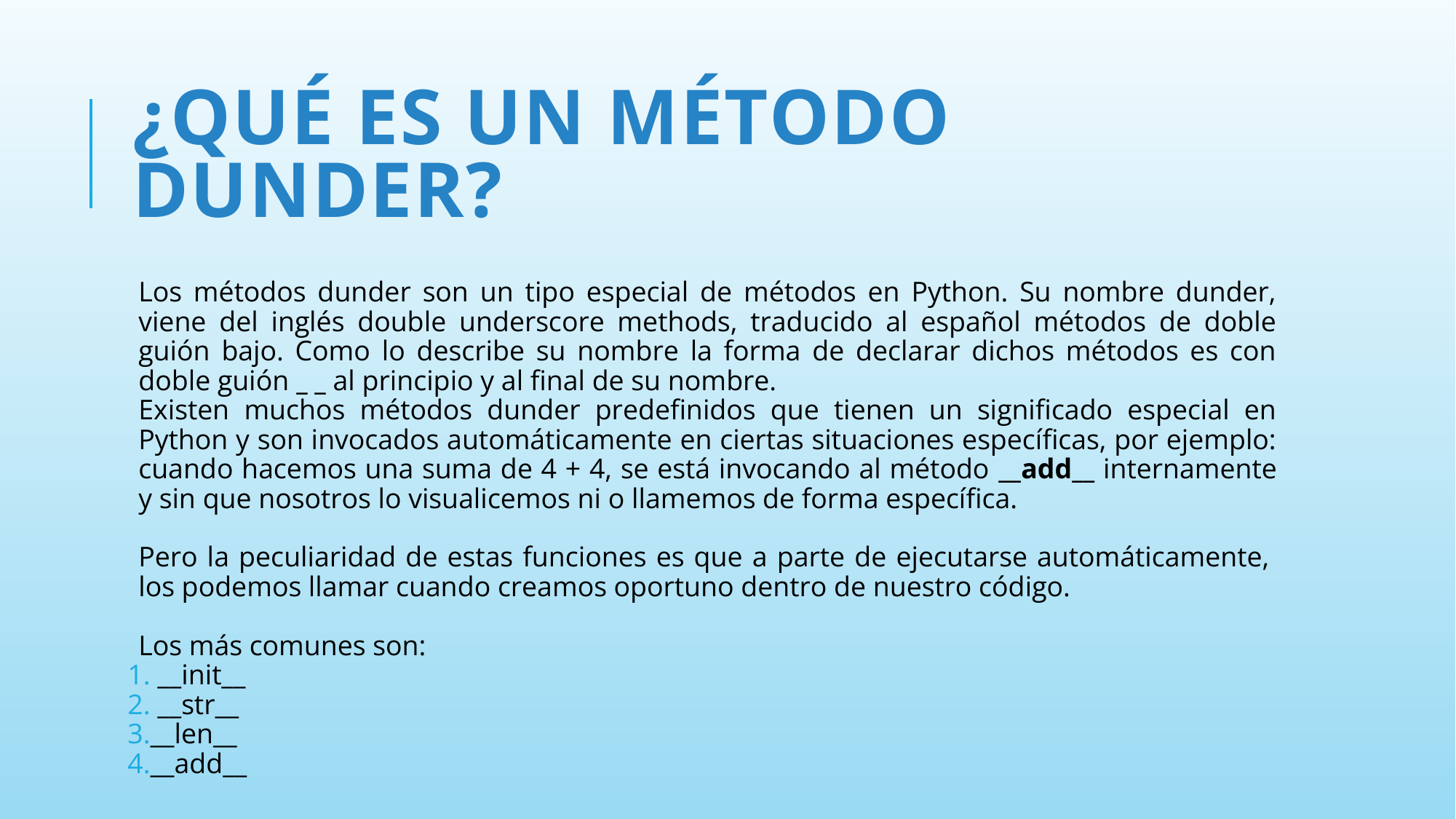

# ¿Qué es un método dunder?
Los métodos dunder son un tipo especial de métodos en Python. Su nombre dunder, viene del inglés double underscore methods, traducido al español métodos de doble guión bajo. Como lo describe su nombre la forma de declarar dichos métodos es con doble guión _ _ al principio y al final de su nombre.
Existen muchos métodos dunder predefinidos que tienen un significado especial en Python y son invocados automáticamente en ciertas situaciones específicas, por ejemplo: cuando hacemos una suma de 4 + 4, se está invocando al método __add__ internamente y sin que nosotros lo visualicemos ni o llamemos de forma específica.
Pero la peculiaridad de estas funciones es que a parte de ejecutarse automáticamente,  los podemos llamar cuando creamos oportuno dentro de nuestro código.
Los más comunes son:
 __init__
 __str__
__len__
__add__